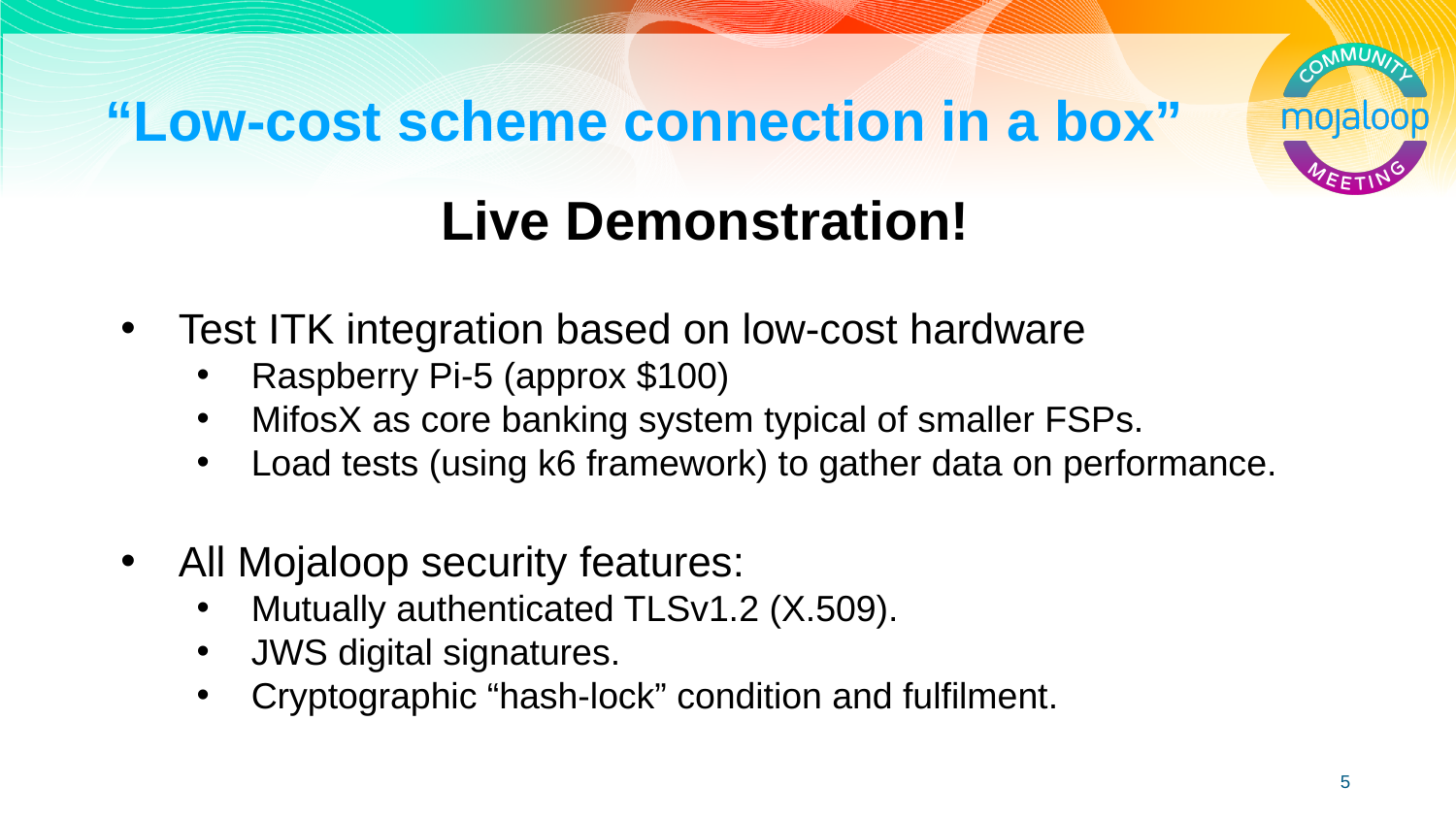

# “Low-cost scheme connection in a box”
Live Demonstration!

Test ITK integration based on low-cost hardware
Raspberry Pi-5 (approx $100)
MifosX as core banking system typical of smaller FSPs.
Load tests (using k6 framework) to gather data on performance.

All Mojaloop security features:
Mutually authenticated TLSv1.2 (X.509).
JWS digital signatures.
Cryptographic “hash-lock” condition and fulfilment.
5